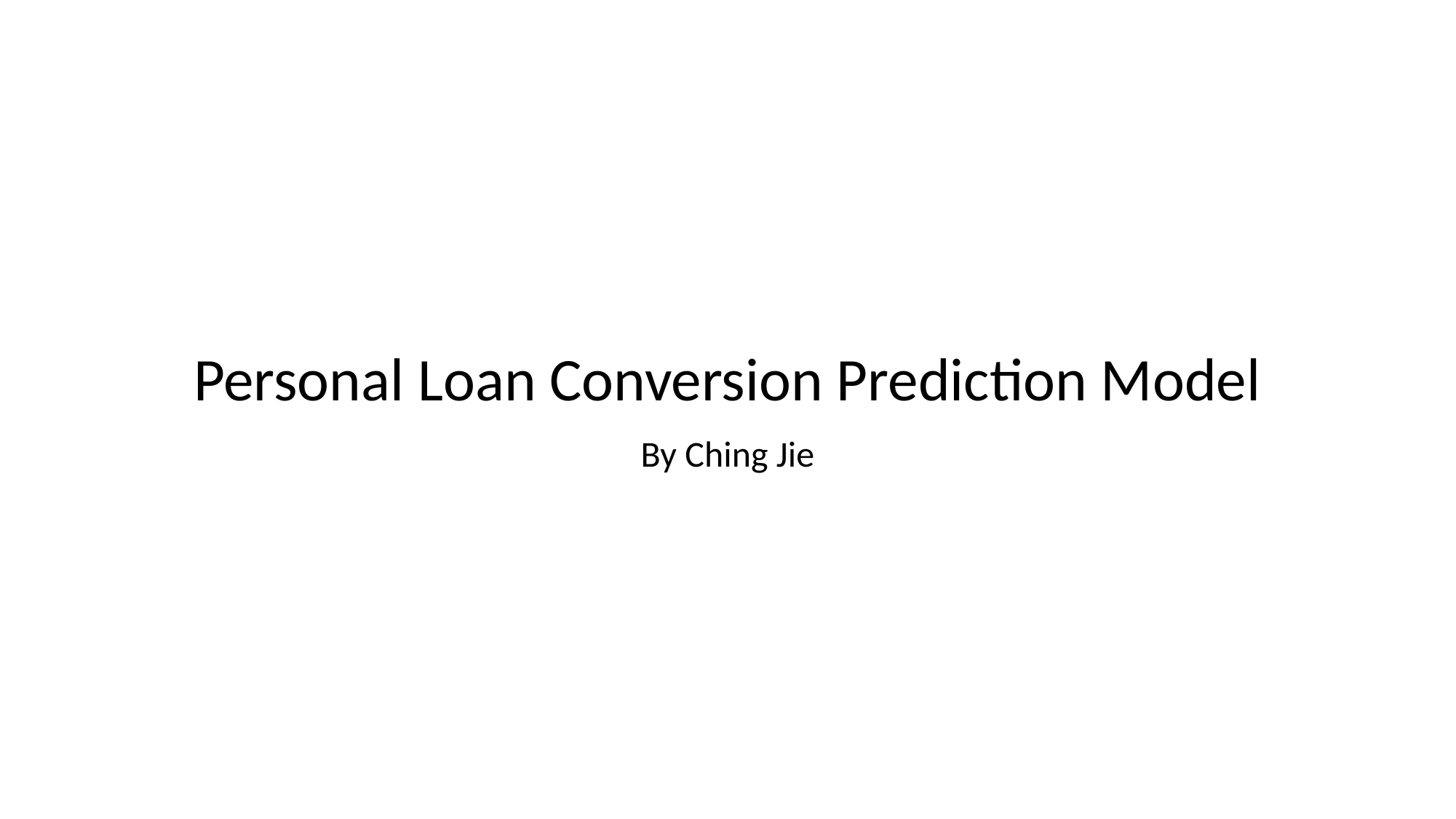

# Personal Loan Conversion Prediction Model
By Ching Jie